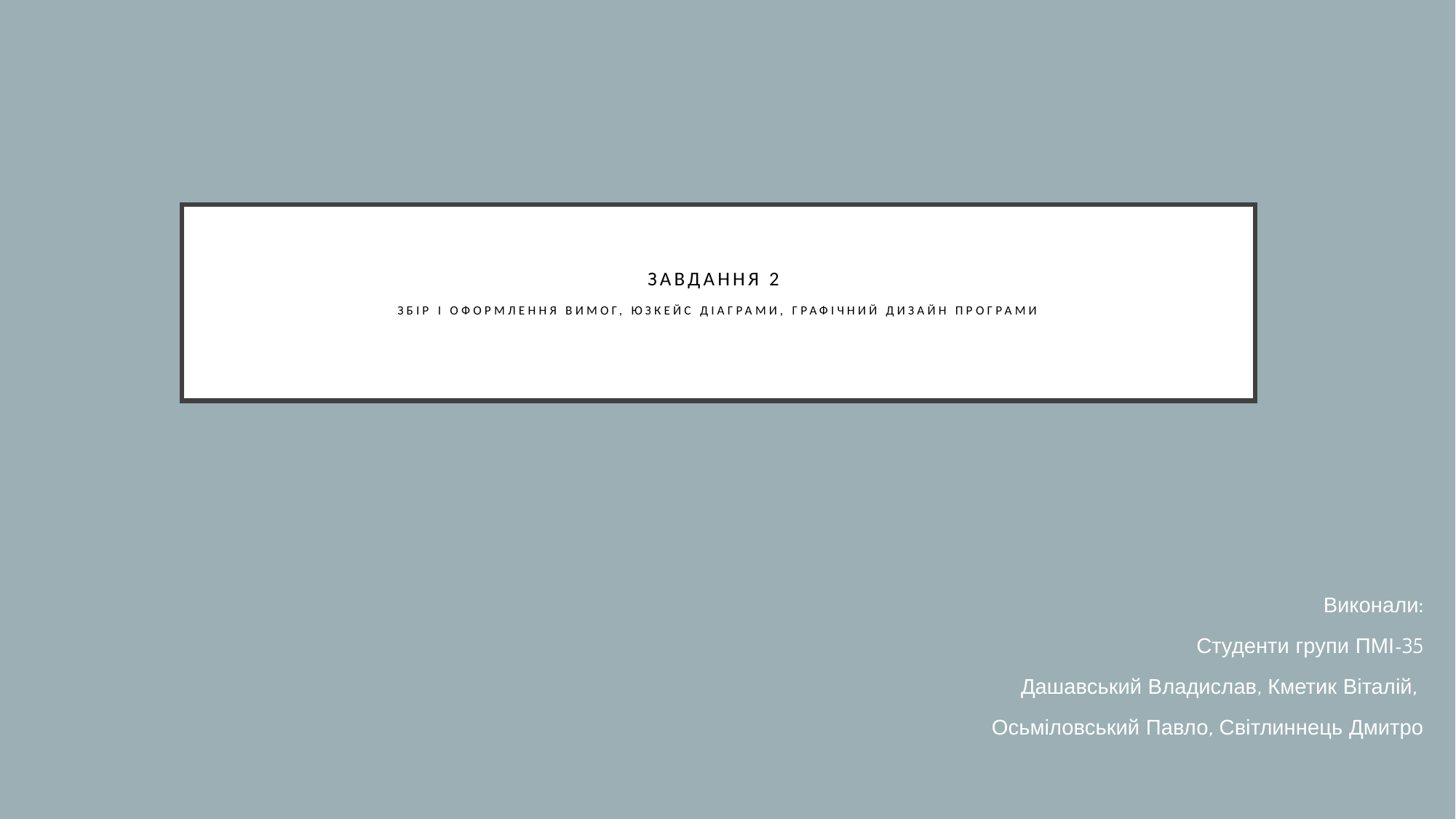

# Завдання 2  Збір і оформлення вимог, юзкейс діаграми, графічний дизайн програми
Виконали:
Студенти групи ПМІ-35
Дашавський Владислав, Кметик Віталій,
Осьміловський Павло, Світлиннець Дмитро